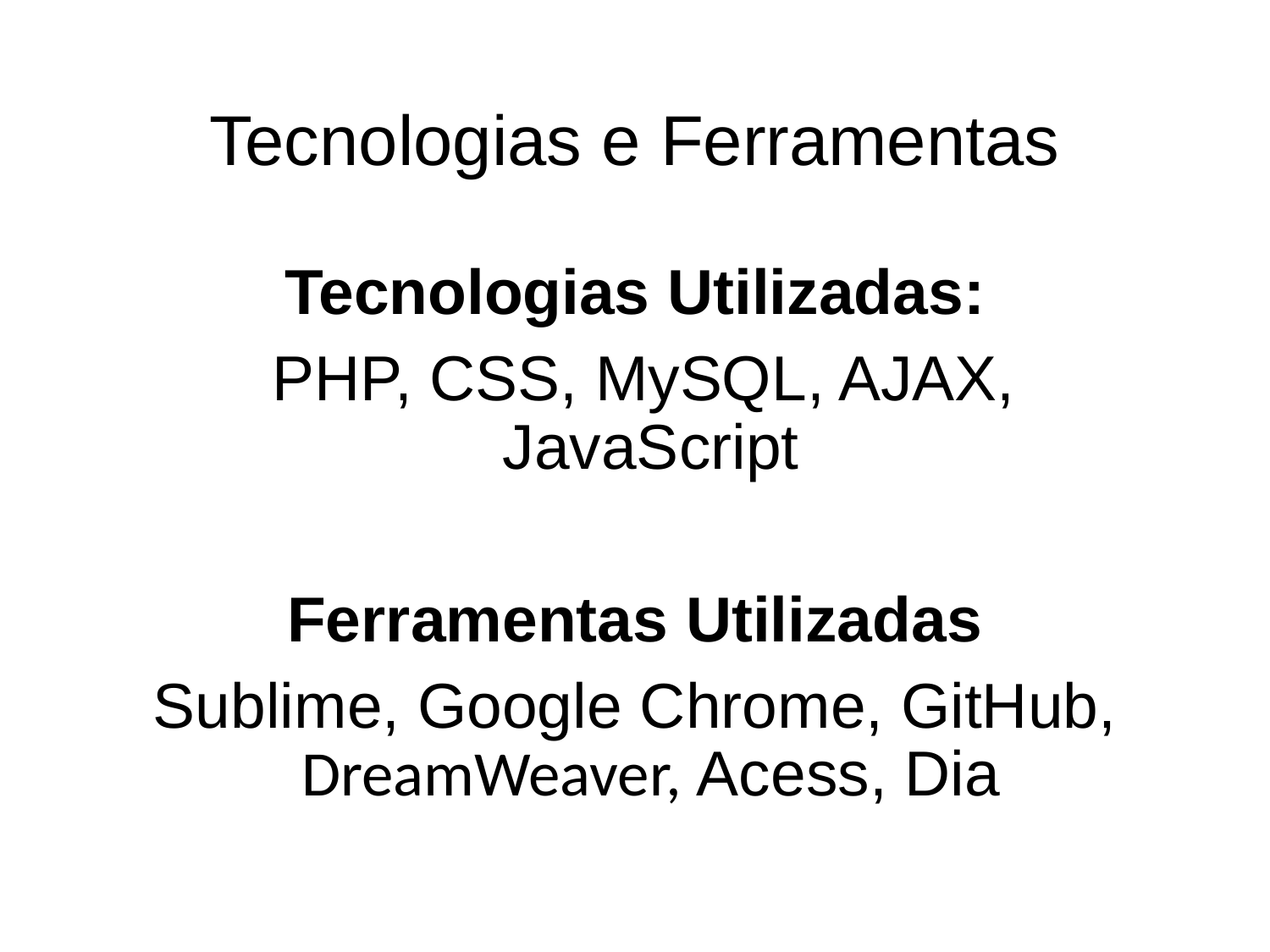

# Tecnologias e Ferramentas
Tecnologias Utilizadas:
 PHP, CSS, MySQL, AJAX, JavaScript

Ferramentas Utilizadas
Sublime, Google Chrome, GitHub, DreamWeaver, Acess, Dia